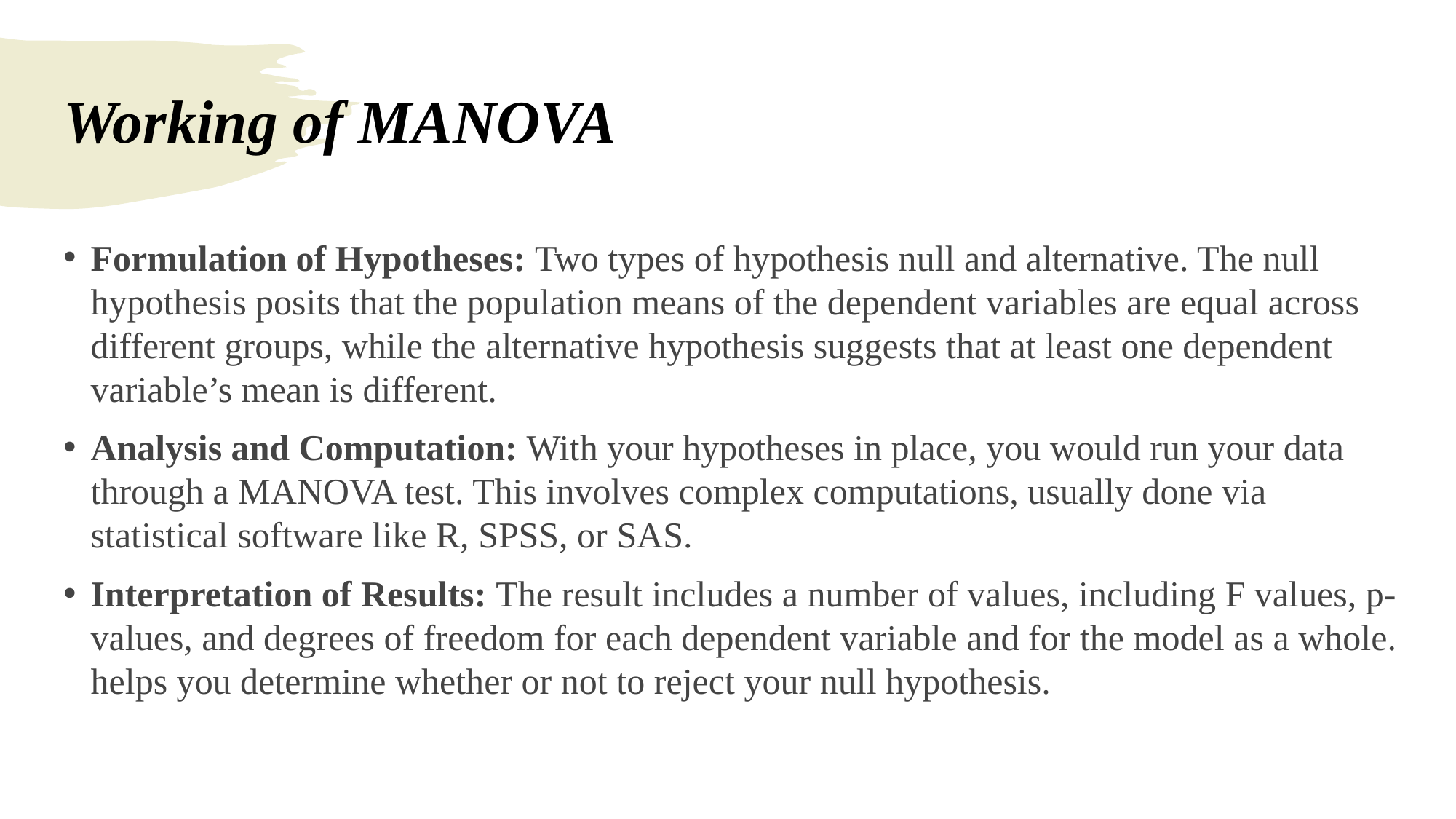

# Working of MANOVA
Formulation of Hypotheses: Two types of hypothesis null and alternative. The null hypothesis posits that the population means of the dependent variables are equal across different groups, while the alternative hypothesis suggests that at least one dependent variable’s mean is different.
Analysis and Computation: With your hypotheses in place, you would run your data through a MANOVA test. This involves complex computations, usually done via statistical software like R, SPSS, or SAS.
Interpretation of Results: The result includes a number of values, including F values, p-values, and degrees of freedom for each dependent variable and for the model as a whole. helps you determine whether or not to reject your null hypothesis.